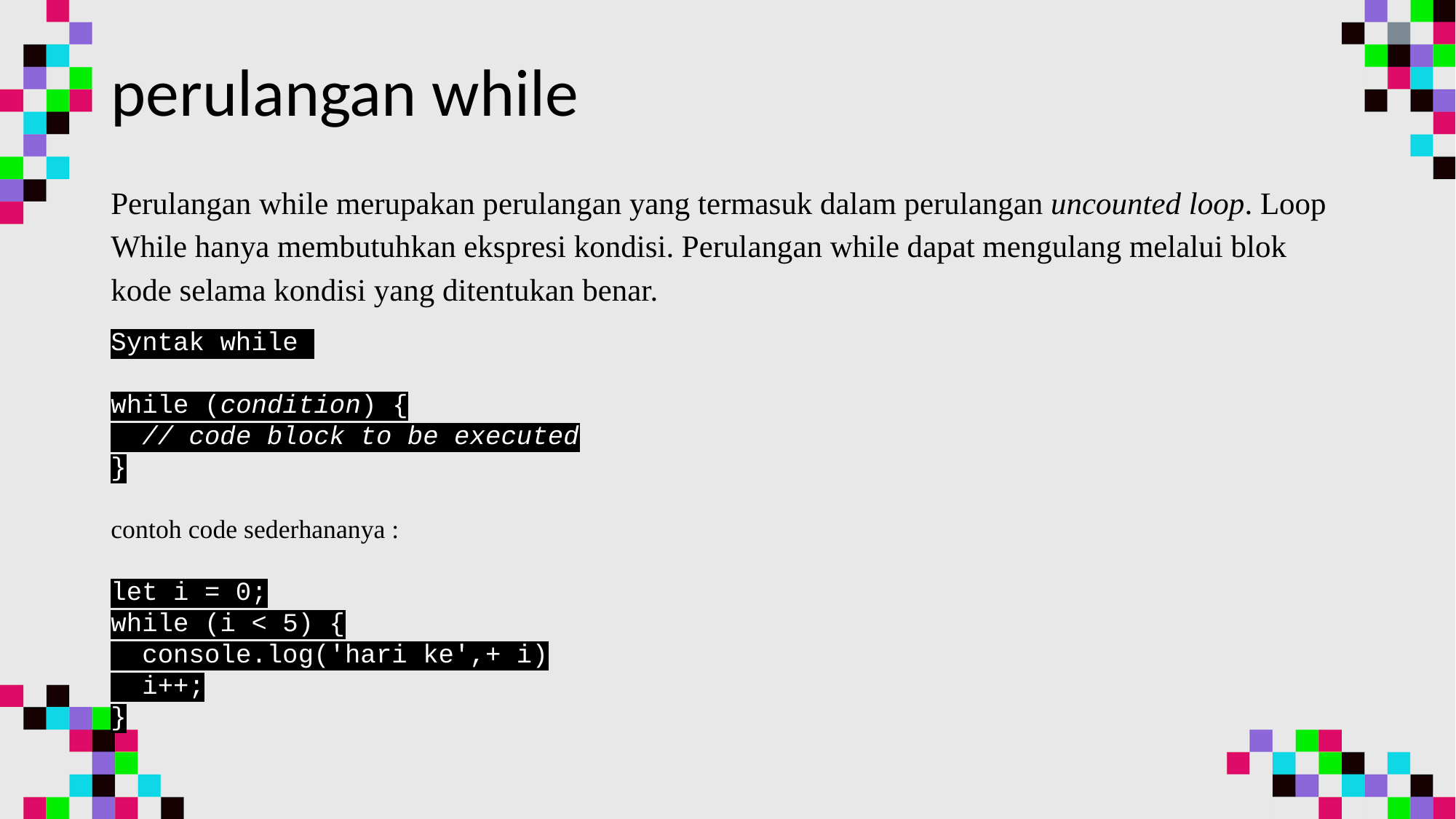

# perulangan while
Perulangan while merupakan perulangan yang termasuk dalam perulangan uncounted loop. Loop While hanya membutuhkan ekspresi kondisi. Perulangan while dapat mengulang melalui blok kode selama kondisi yang ditentukan benar.
Syntak while

while (condition) {
  // code block to be executed
}

contoh code sederhananya :

let i = 0;
while (i < 5) {
  console.log('hari ke',+ i)
  i++;
}